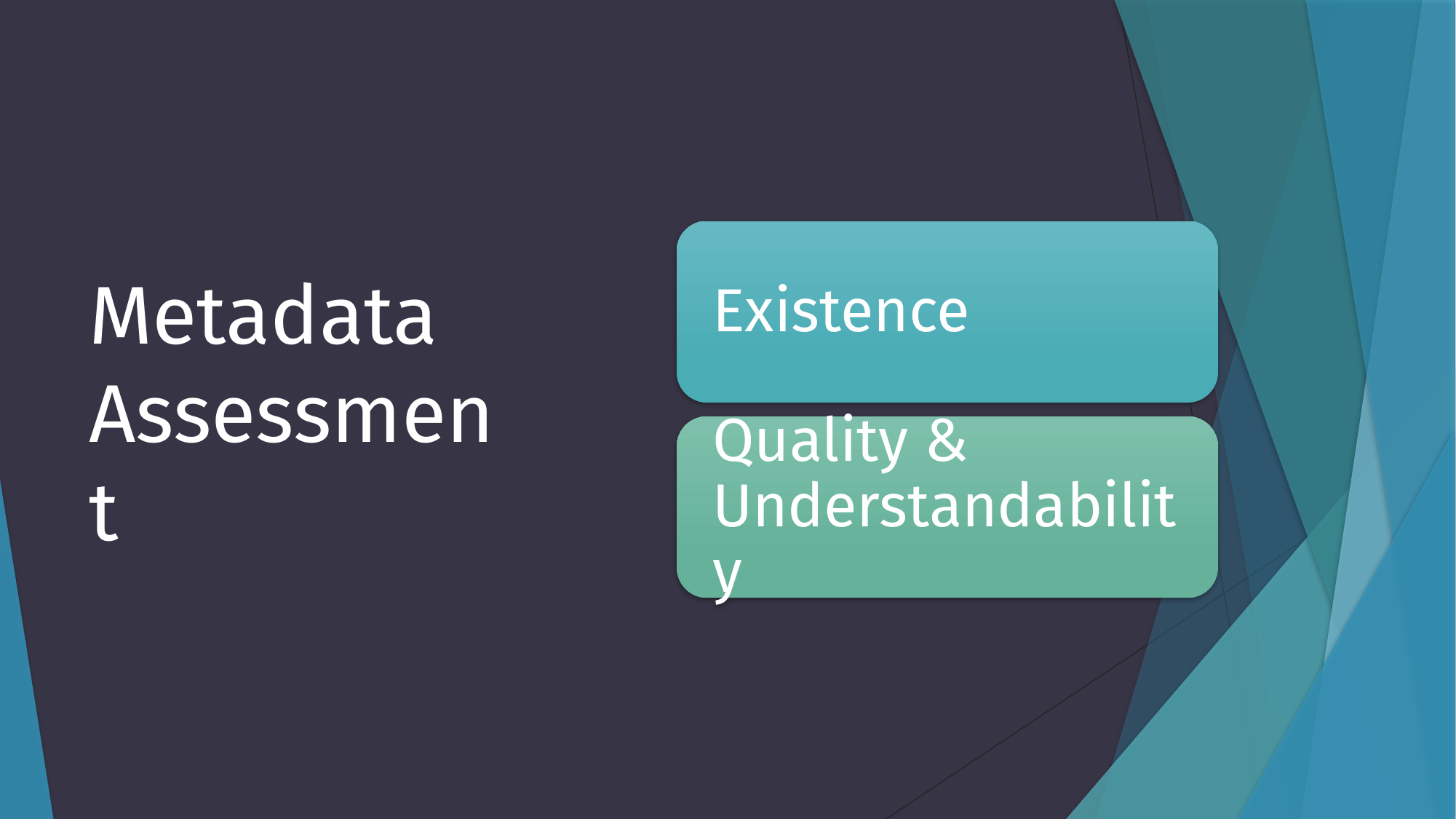

# Metadata Assessment
Existence
Quality & Understandability